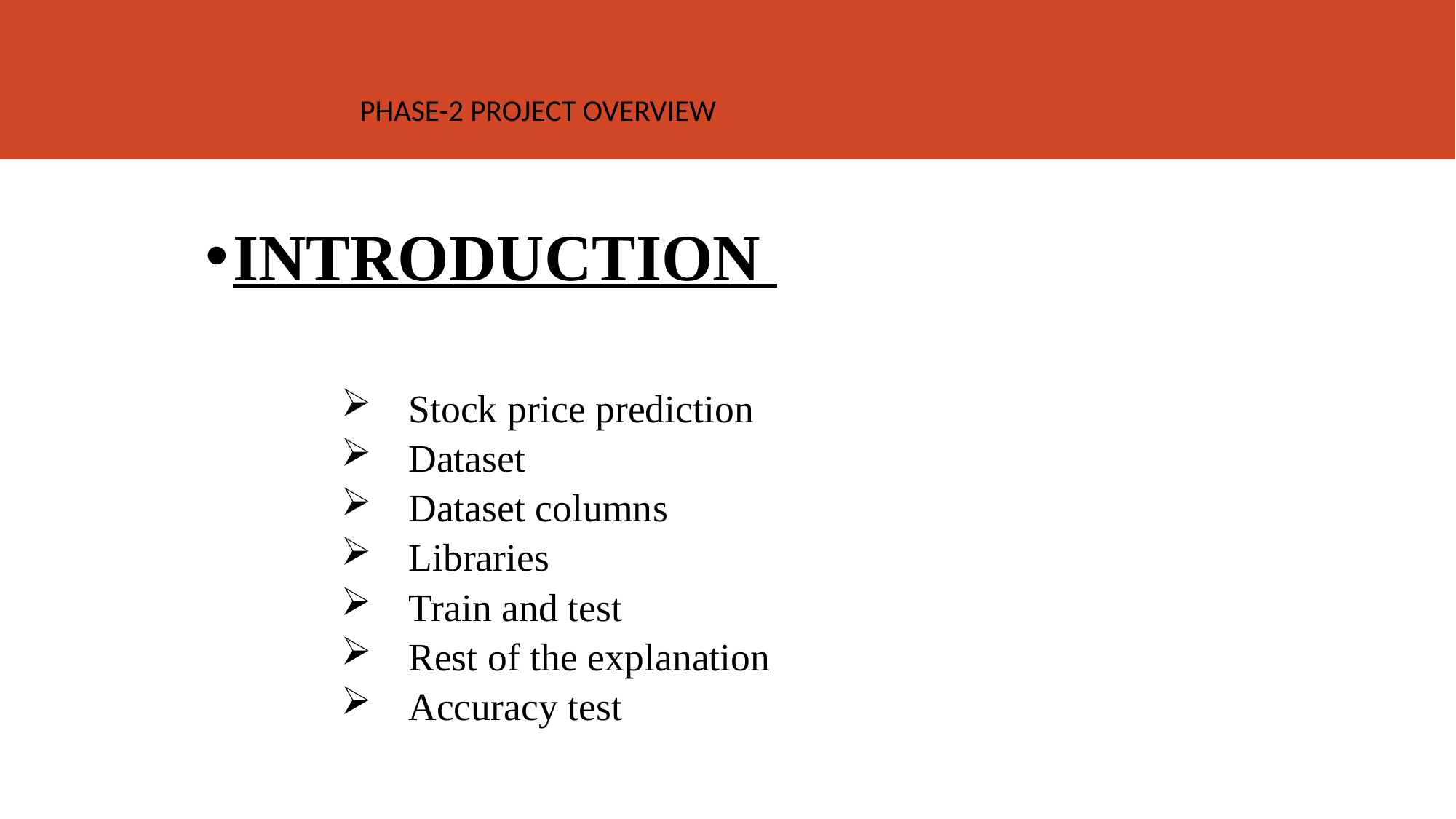

# PHASE-2 PROJECT OVERVIEW
INTRODUCTION

Stock price prediction
Dataset
Dataset columns
Libraries
Train and test
Rest of the explanation
Accuracy test